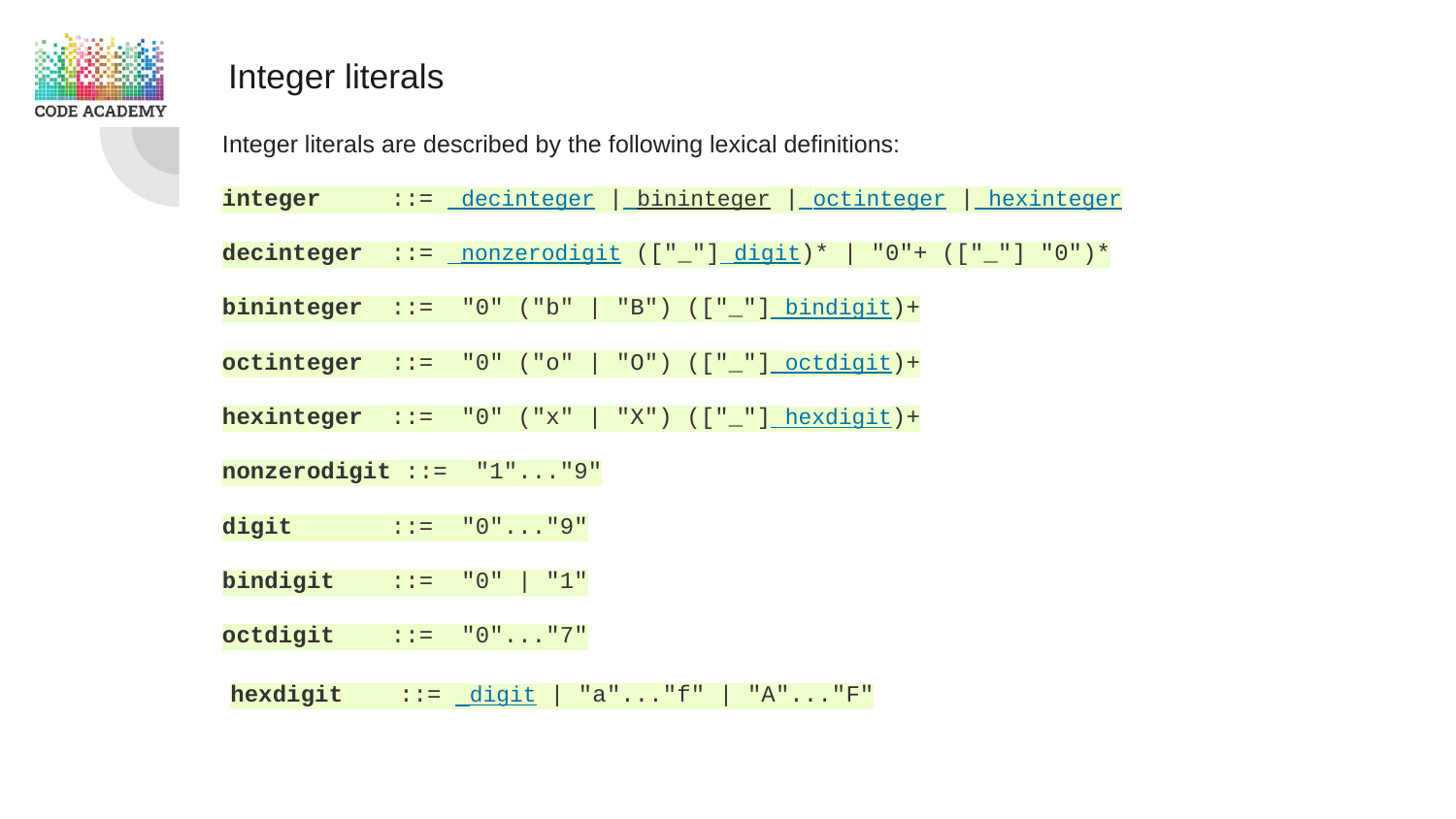

Integer literals
Integer literals are described by the following lexical definitions:
integer     ::=  decinteger | bininteger | octinteger | hexinteger
decinteger  ::=  nonzerodigit (["_"] digit)* | "0"+ (["_"] "0")*
bininteger  ::=  "0" ("b" | "B") (["_"] bindigit)+
octinteger  ::=  "0" ("o" | "O") (["_"] octdigit)+
hexinteger  ::=  "0" ("x" | "X") (["_"] hexdigit)+
nonzerodigit ::=  "1"..."9"
digit       ::=  "0"..."9"
bindigit    ::=  "0" | "1"
octdigit    ::=  "0"..."7"
hexdigit    ::=  digit | "a"..."f" | "A"..."F"